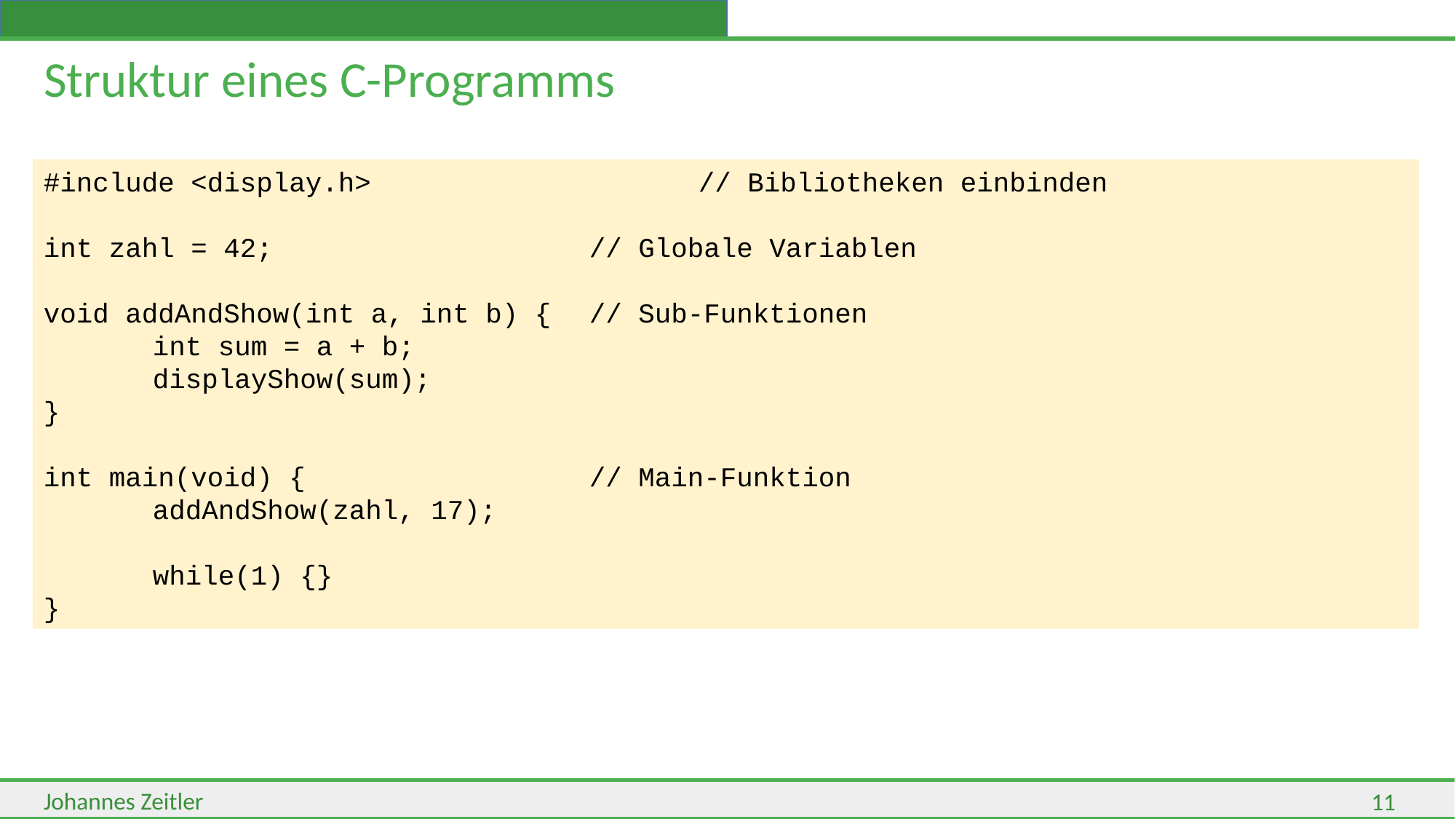

# Struktur eines C-Programms
#include <display.h>			// Bibliotheken einbinden

int zahl = 42;			// Globale Variablen

void addAndShow(int a, int b) {	// Sub-Funktionen
	int sum = a + b;
	displayShow(sum);
}

int main(void) {			// Main-Funktion
	addAndShow(zahl, 17);

	while(1) {}
}
11
Johannes Zeitler